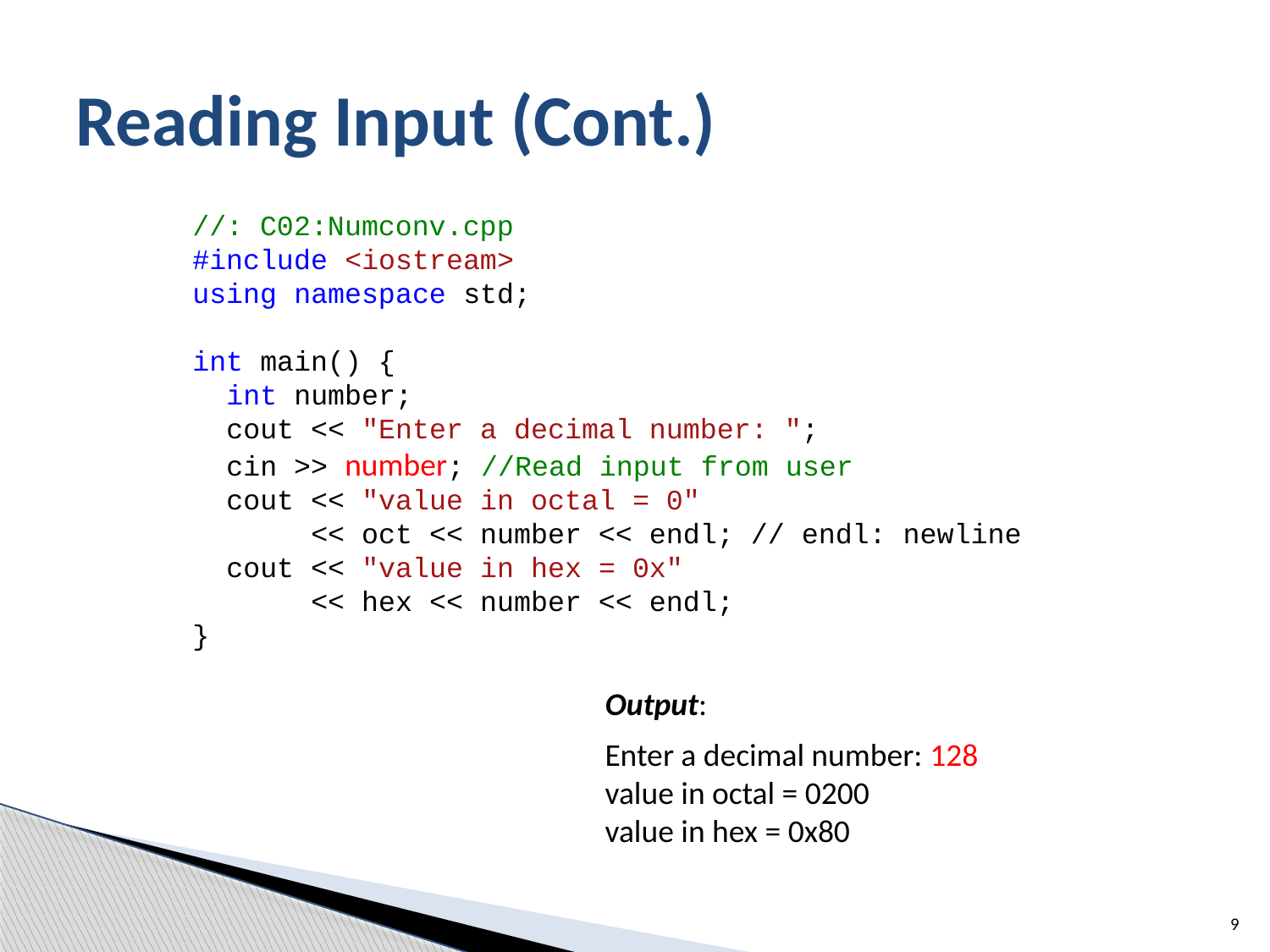

# Reading Input (Cont.)
//: C02:Numconv.cpp
#include <iostream>
using namespace std;

int main() {
  int number;
  cout << "Enter a decimal number: ";
  cin >> number; //Read input from user
  cout << "value in octal = 0"
       << oct << number << endl; // endl: newline
  cout << "value in hex = 0x"
       << hex << number << endl;
}
Output:
Enter a decimal number: 128
value in octal = 0200
value in hex = 0x80
9